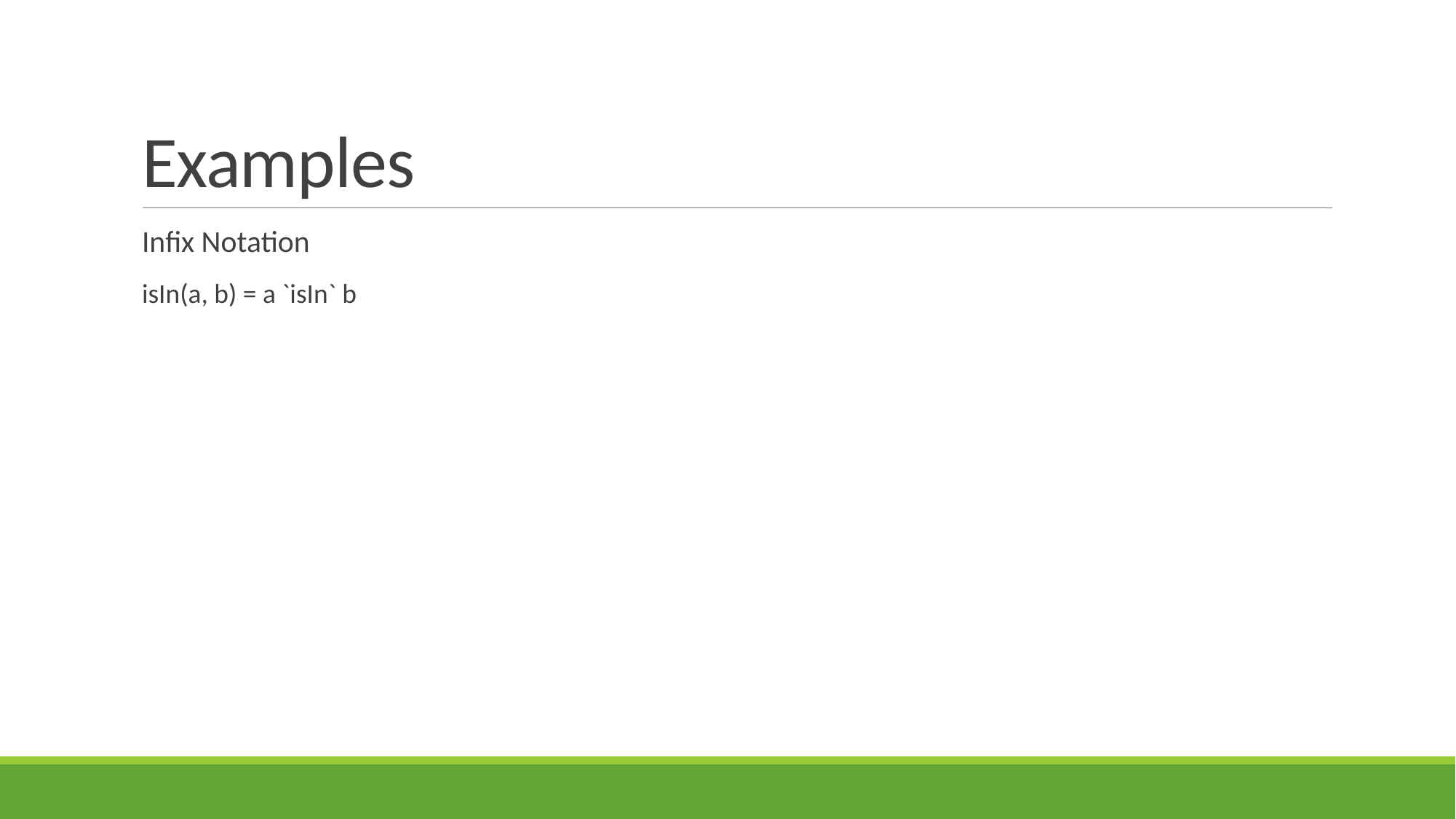

# Examples
Infix Notation
isIn(a, b) = a `isIn` b